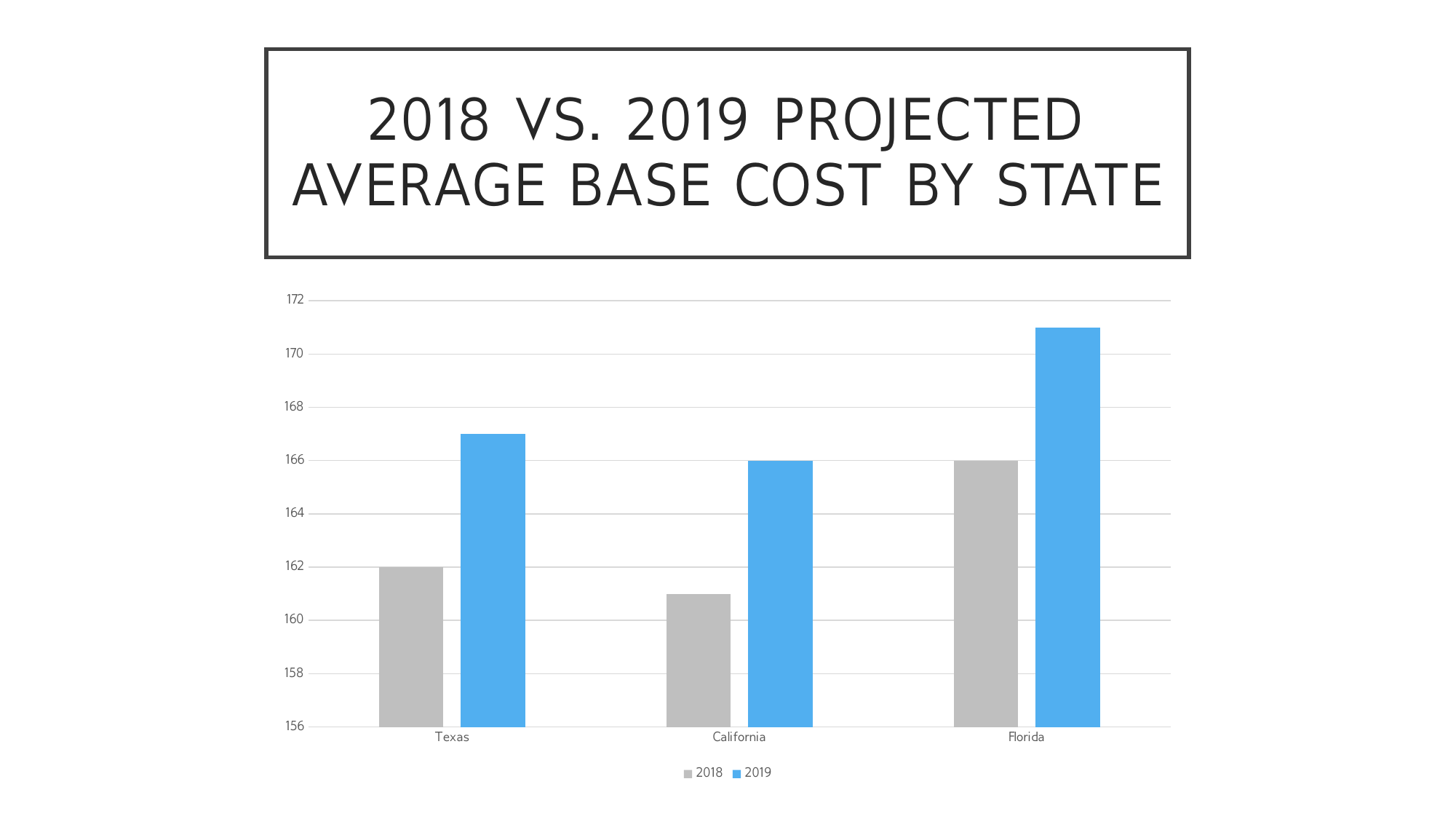

# 2018 vs. 2019 projected average base cost by state

### Chart

| Category | 2018 | 2019 |
|---|---|---|
| Texas | 162.0 | 167.0 |
| California | 161.0 | 166.0 |
| Florida | 166.0 | 171.0 |